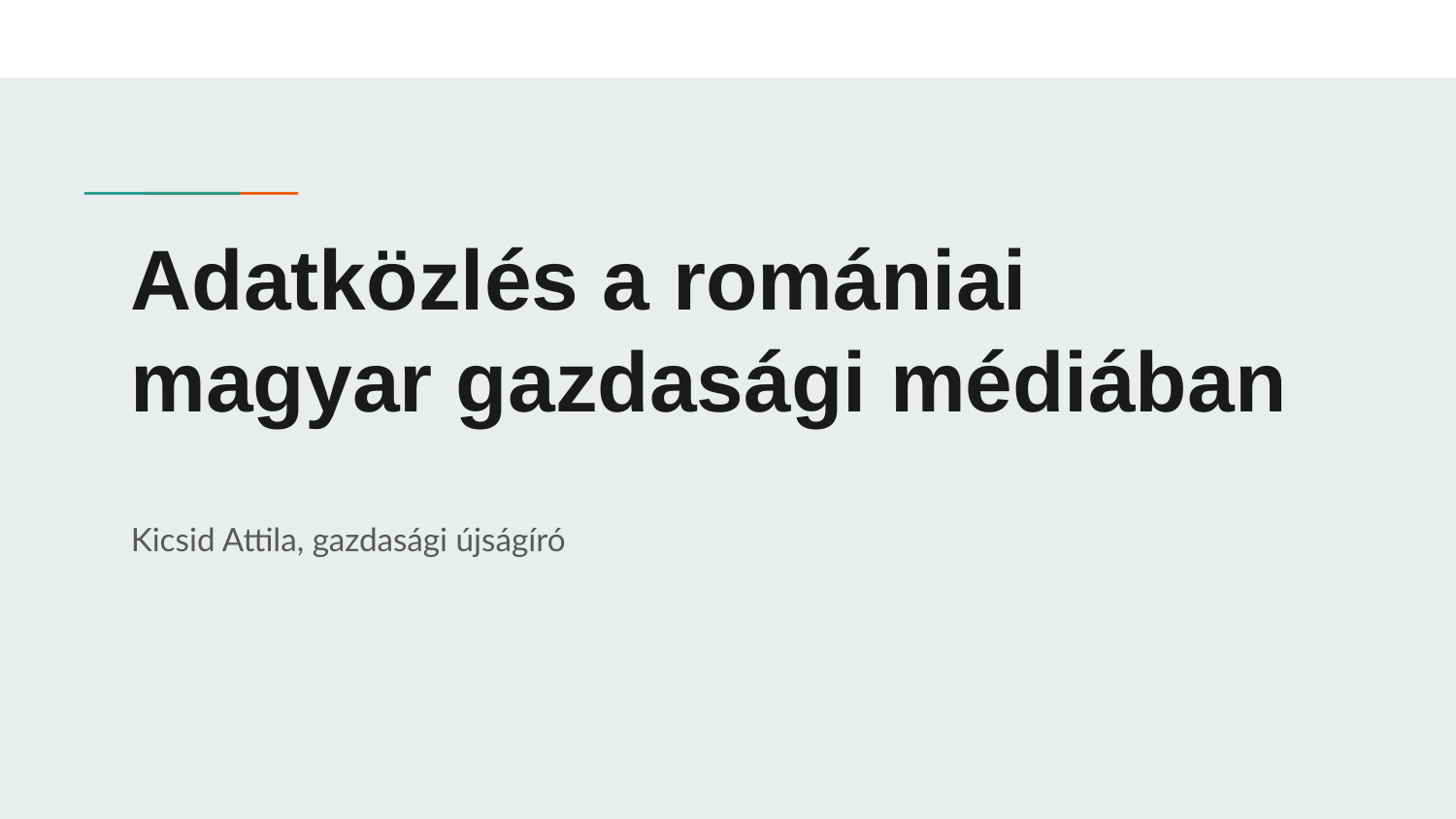

# Adatközlés a romániai magyar gazdasági médiában
Kicsid Attila, gazdasági újságíró